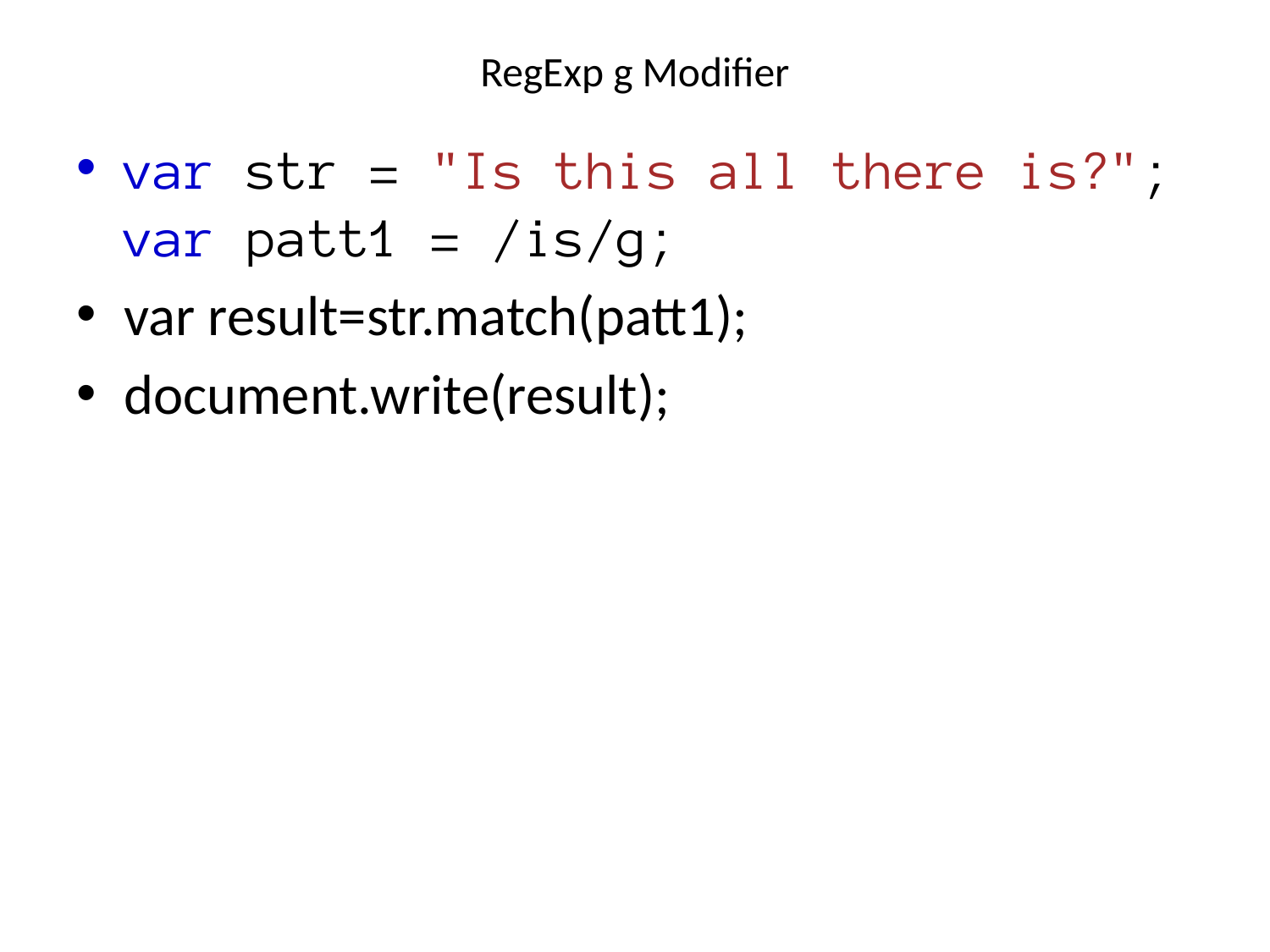

# RegExp g Modifier
var str = "Is this all there is?";
var patt1 = /is/g;
var result=str.match(patt1);
document.write(result);